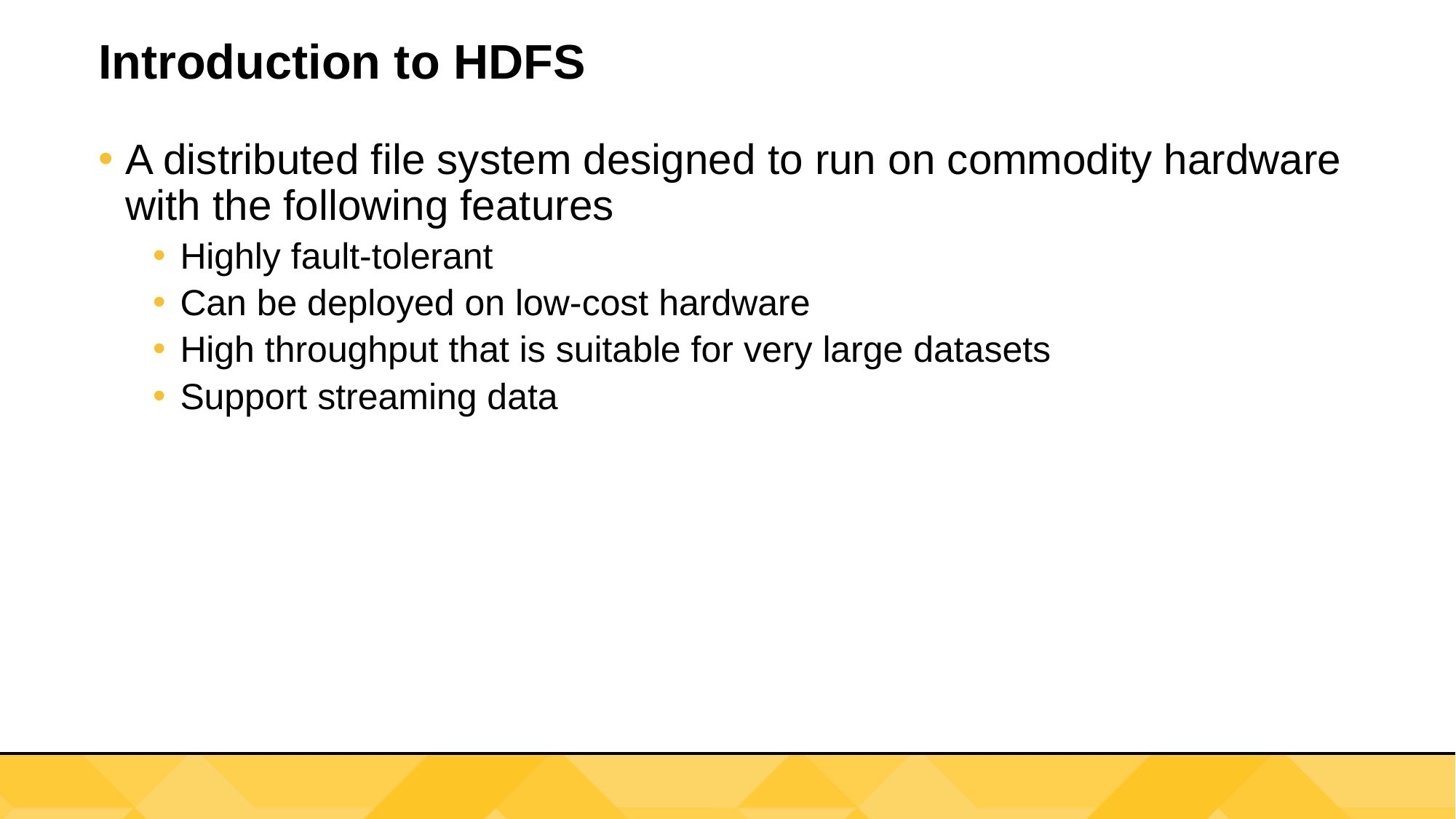

# Introduction to HDFS
A distributed file system designed to run on commodity hardware with the following features
Highly fault-tolerant
Can be deployed on low-cost hardware
High throughput that is suitable for very large datasets
Support streaming data